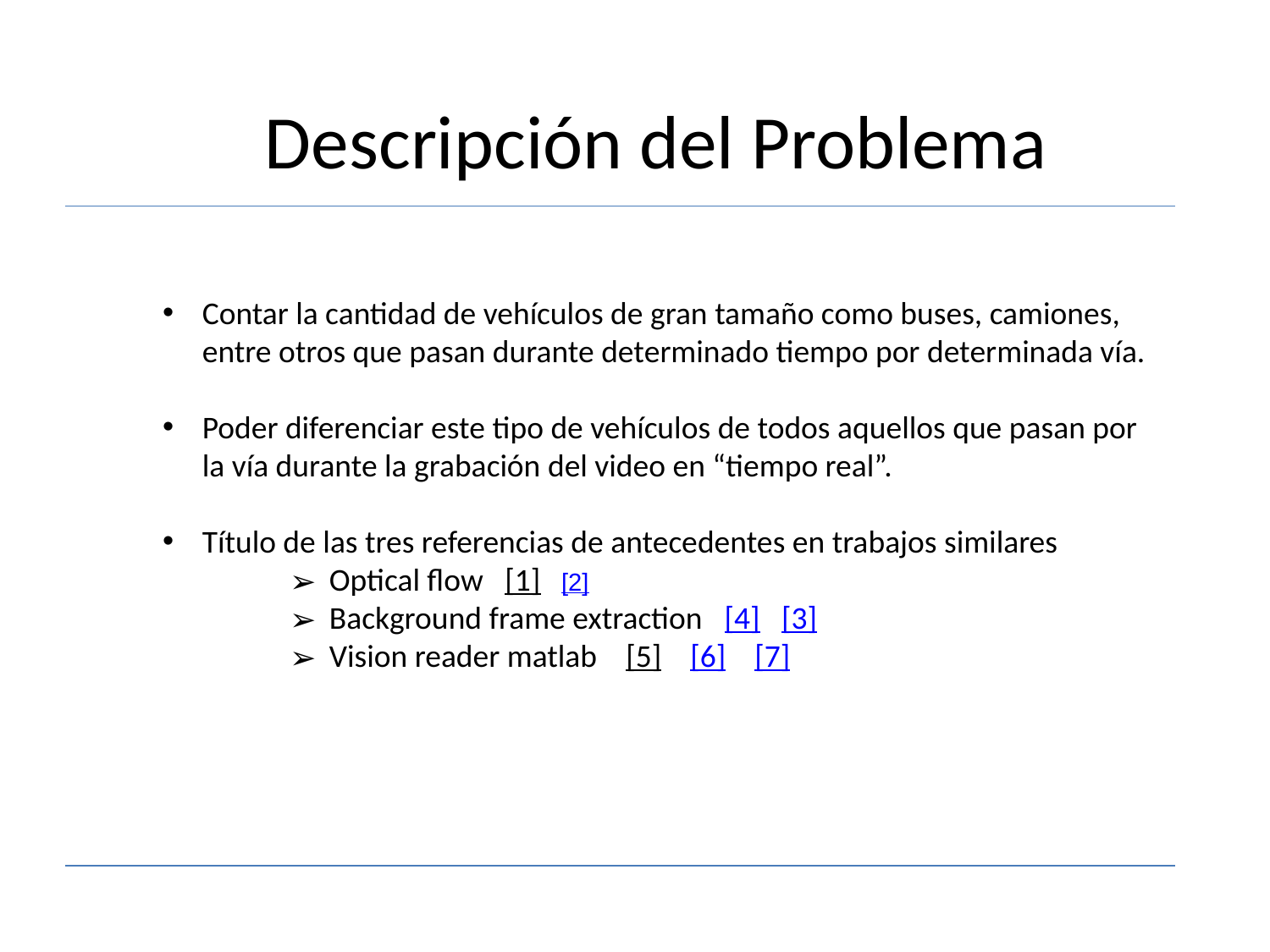

Descripción del Problema
Contar la cantidad de vehículos de gran tamaño como buses, camiones, entre otros que pasan durante determinado tiempo por determinada vía.

Poder diferenciar este tipo de vehículos de todos aquellos que pasan por la vía durante la grabación del video en “tiempo real”.

Título de las tres referencias de antecedentes en trabajos similares
Optical flow   [1]   [2]
Background frame extraction   [4]   [3]
Vision reader matlab    [5]    [6]    [7]